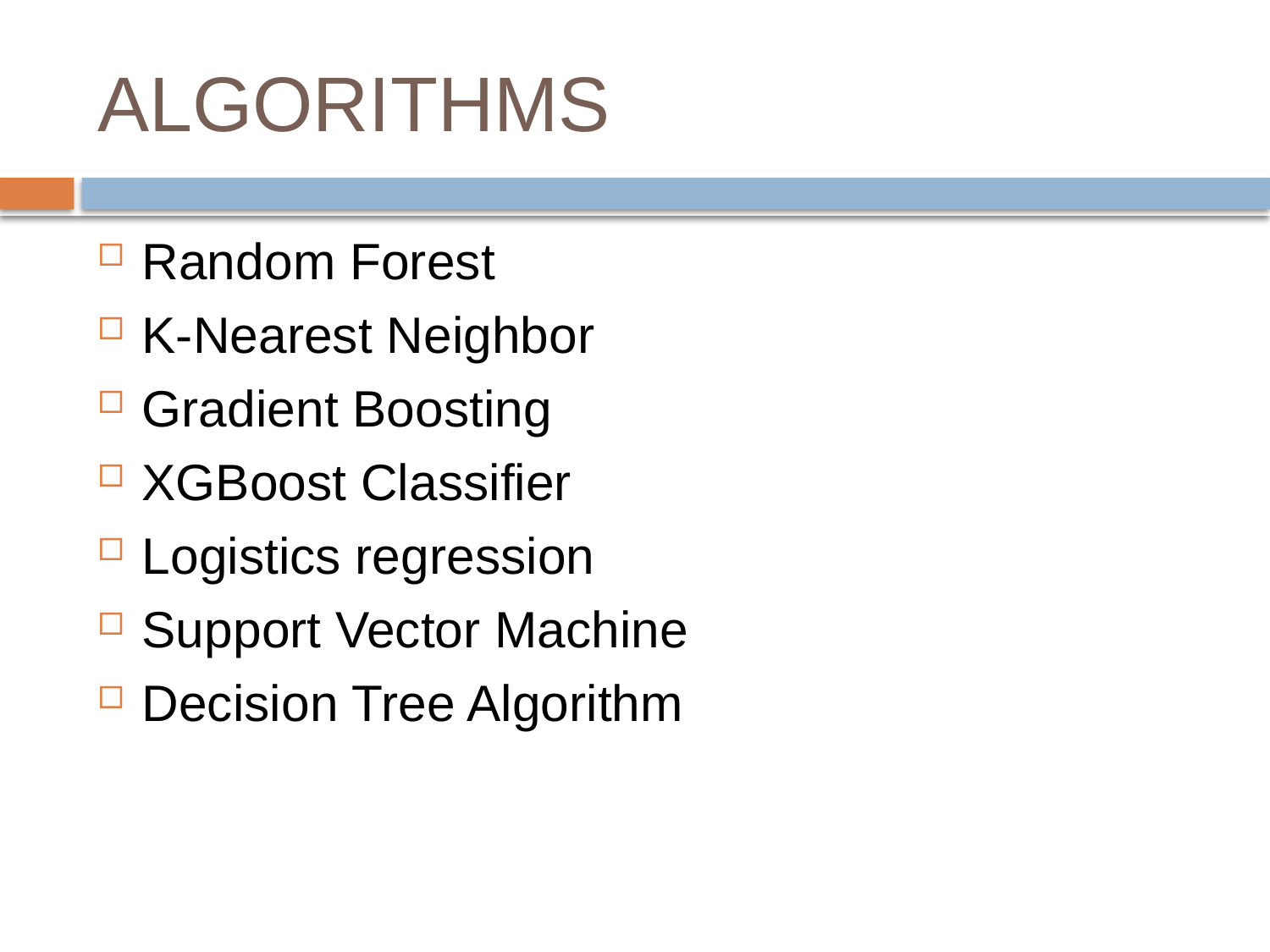

# ALGORITHMS
Random Forest
K-Nearest Neighbor
Gradient Boosting
XGBoost Classifier
Logistics regression
Support Vector Machine
Decision Tree Algorithm